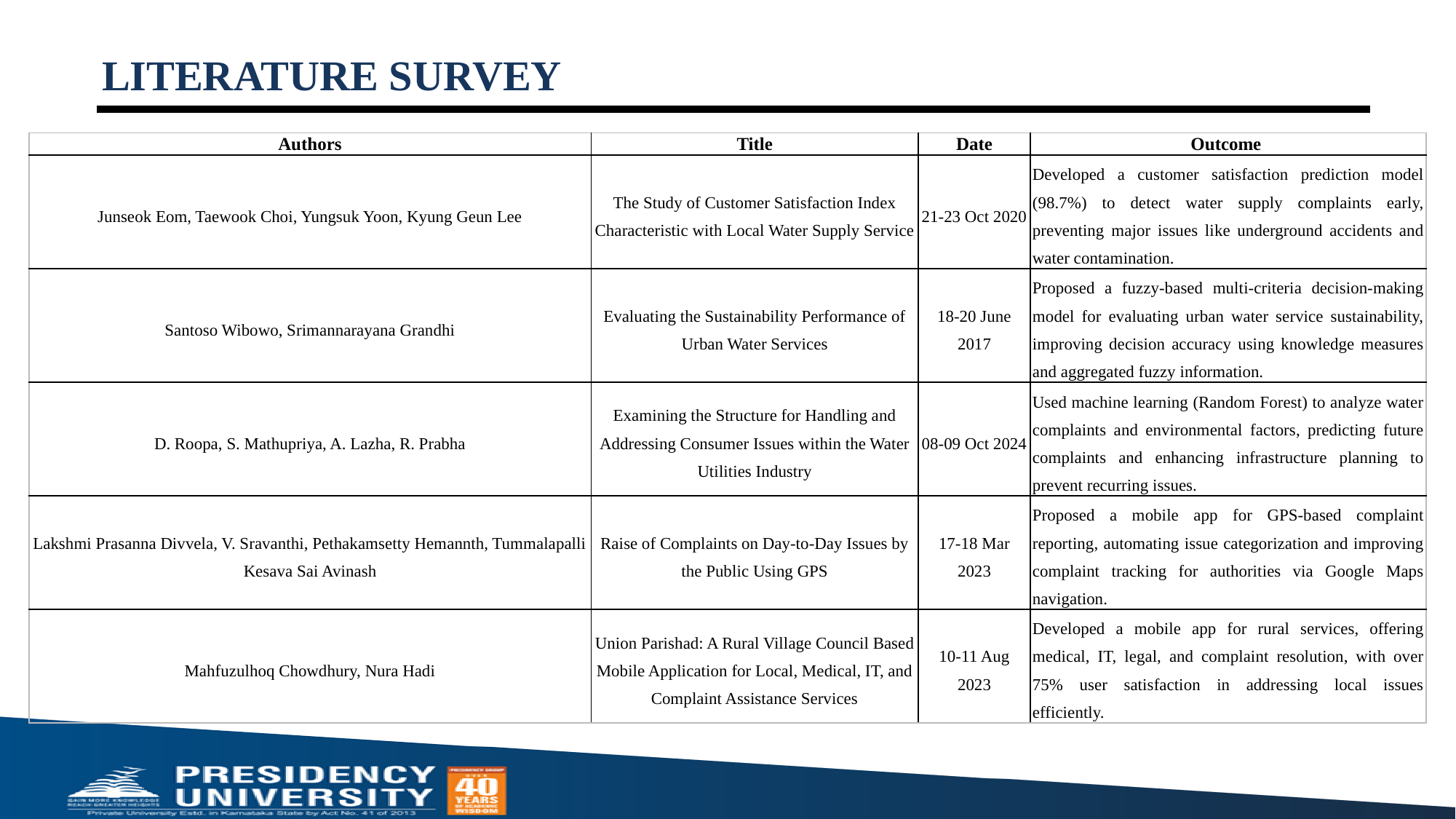

# LITERATURE SURVEY
| Authors | Title | Date | Outcome |
| --- | --- | --- | --- |
| Junseok Eom, Taewook Choi, Yungsuk Yoon, Kyung Geun Lee | The Study of Customer Satisfaction Index Characteristic with Local Water Supply Service | 21-23 Oct 2020 | Developed a customer satisfaction prediction model (98.7%) to detect water supply complaints early, preventing major issues like underground accidents and water contamination. |
| Santoso Wibowo, Srimannarayana Grandhi | Evaluating the Sustainability Performance of Urban Water Services | 18-20 June 2017 | Proposed a fuzzy-based multi-criteria decision-making model for evaluating urban water service sustainability, improving decision accuracy using knowledge measures and aggregated fuzzy information. |
| D. Roopa, S. Mathupriya, A. Lazha, R. Prabha | Examining the Structure for Handling and Addressing Consumer Issues within the Water Utilities Industry | 08-09 Oct 2024 | Used machine learning (Random Forest) to analyze water complaints and environmental factors, predicting future complaints and enhancing infrastructure planning to prevent recurring issues. |
| Lakshmi Prasanna Divvela, V. Sravanthi, Pethakamsetty Hemannth, Tummalapalli Kesava Sai Avinash | Raise of Complaints on Day-to-Day Issues by the Public Using GPS | 17-18 Mar 2023 | Proposed a mobile app for GPS-based complaint reporting, automating issue categorization and improving complaint tracking for authorities via Google Maps navigation. |
| Mahfuzulhoq Chowdhury, Nura Hadi | Union Parishad: A Rural Village Council Based Mobile Application for Local, Medical, IT, and Complaint Assistance Services | 10-11 Aug 2023 | Developed a mobile app for rural services, offering medical, IT, legal, and complaint resolution, with over 75% user satisfaction in addressing local issues efficiently. |